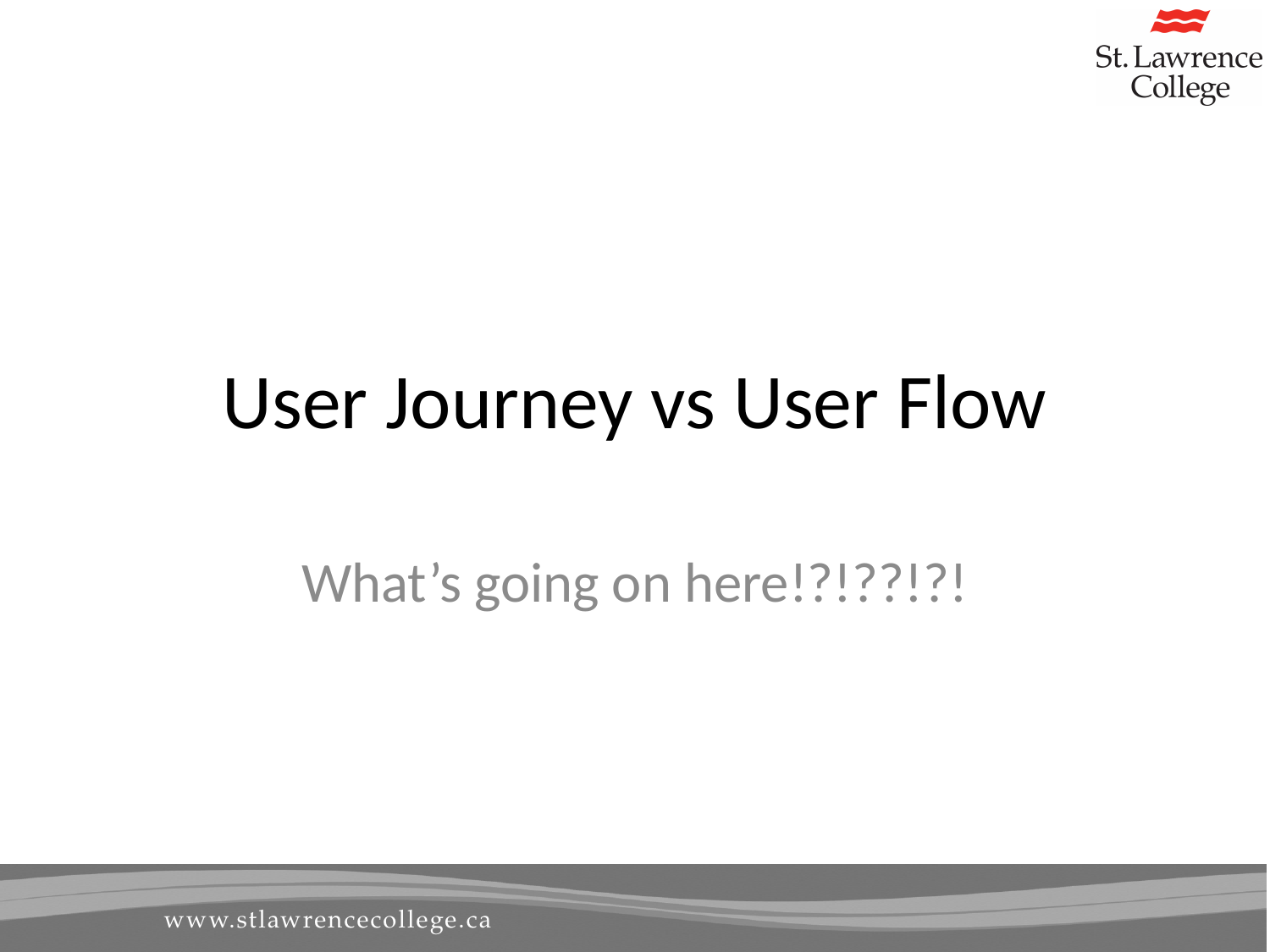

# User Journey vs User Flow
What’s going on here!?!??!?!